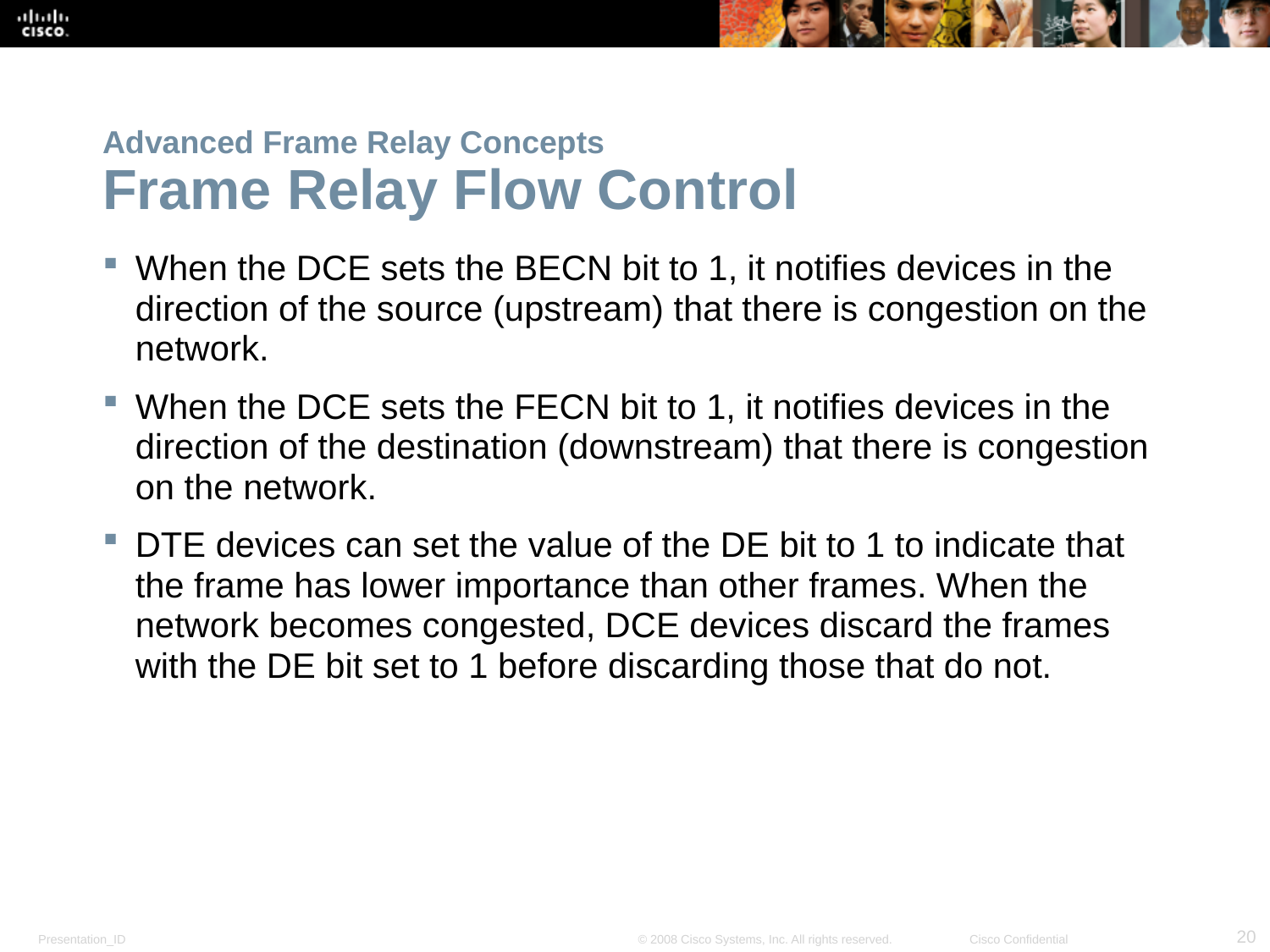

# Advanced Frame Relay Concepts Frame Relay Flow Control
When the DCE sets the BECN bit to 1, it notifies devices in the direction of the source (upstream) that there is congestion on the network.
When the DCE sets the FECN bit to 1, it notifies devices in the direction of the destination (downstream) that there is congestion on the network.
DTE devices can set the value of the DE bit to 1 to indicate that the frame has lower importance than other frames. When the network becomes congested, DCE devices discard the frames with the DE bit set to 1 before discarding those that do not.